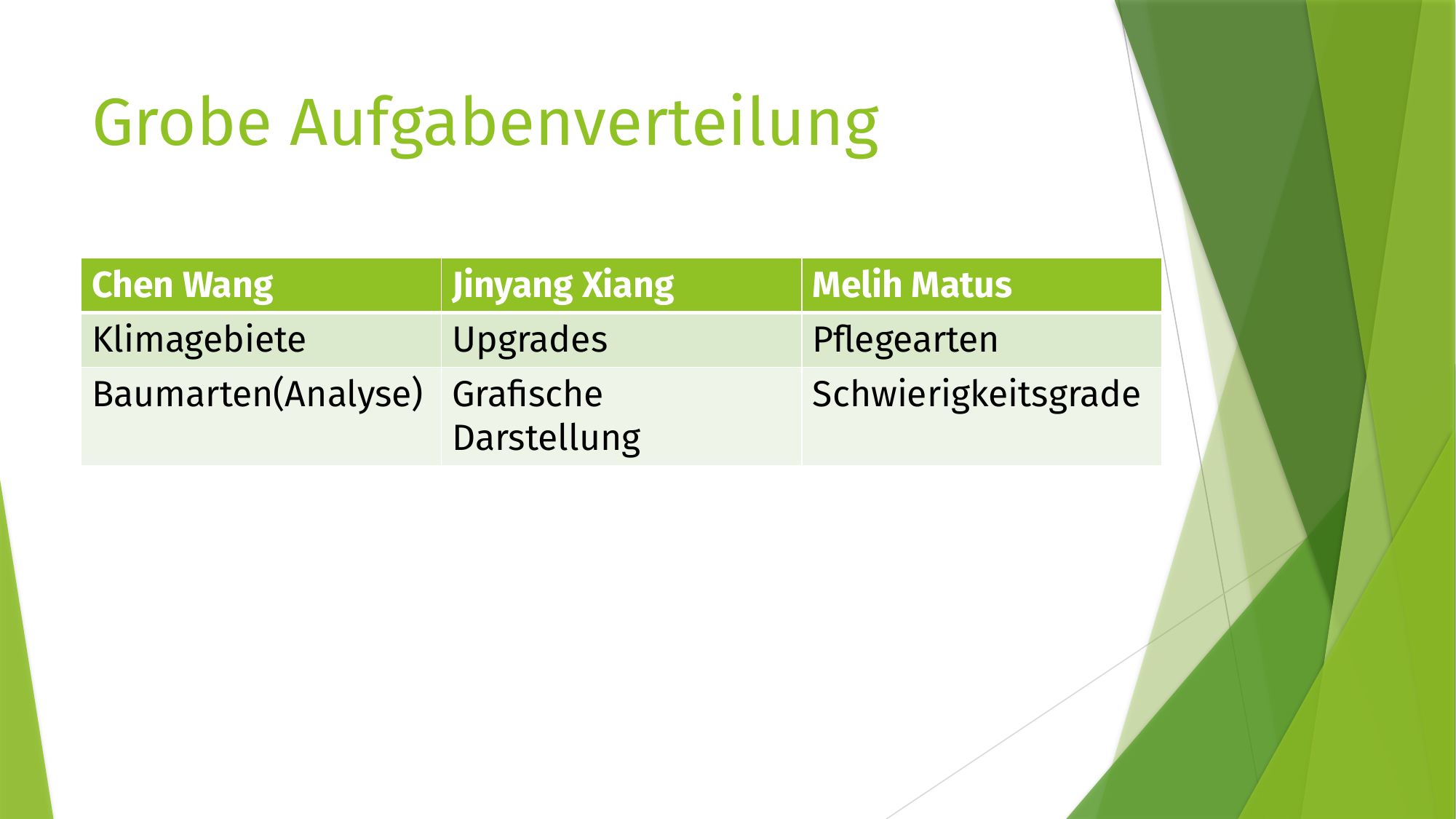

# Grobe Aufgabenverteilung
| Chen Wang | Jinyang Xiang | Melih Matus |
| --- | --- | --- |
| Klimagebiete | Upgrades | Pflegearten |
| Baumarten(Analyse) | Grafische Darstellung | Schwierigkeitsgrade |